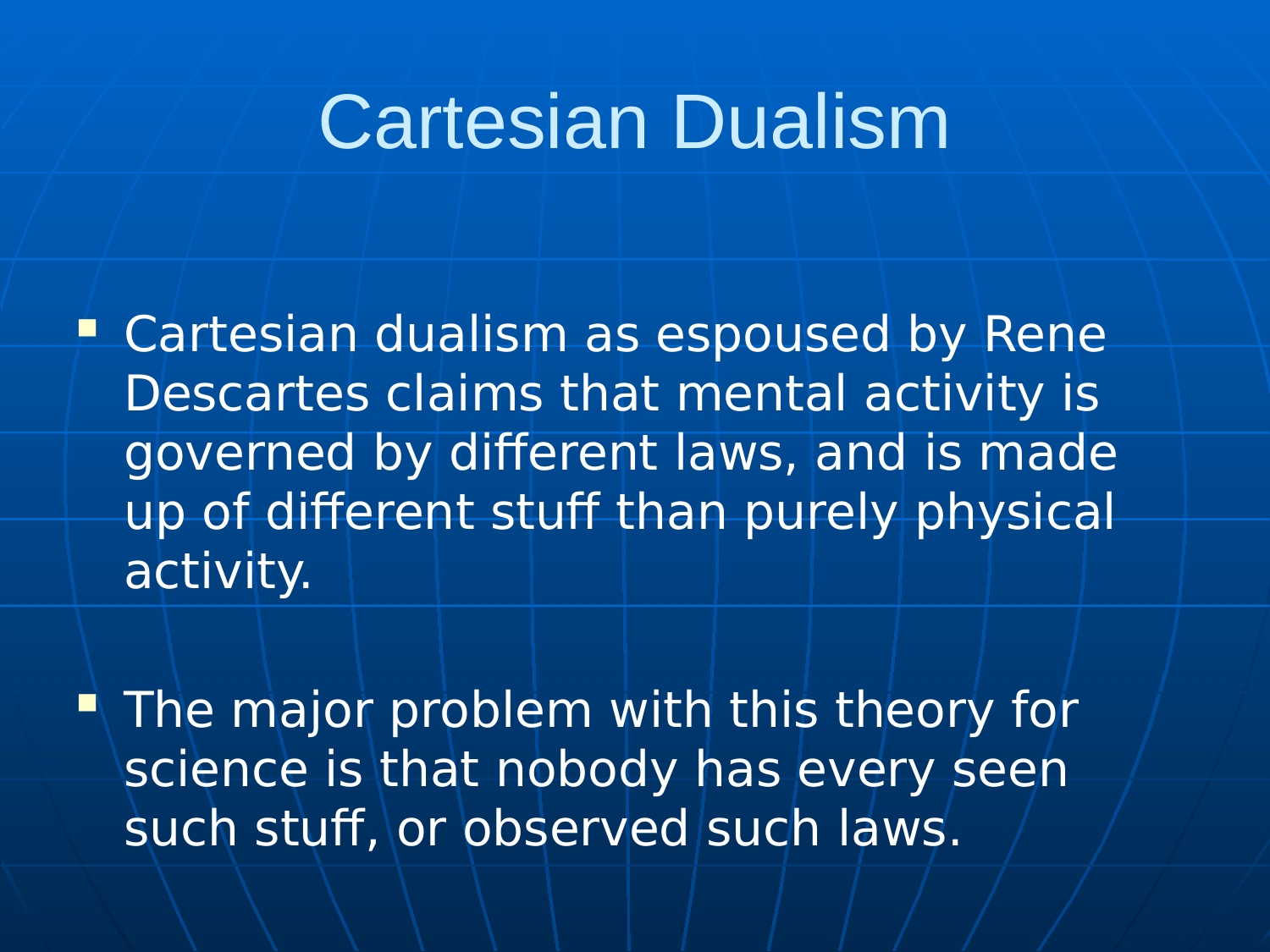

# Cartesian Dualism
Cartesian dualism as espoused by Rene Descartes claims that mental activity is governed by different laws, and is made up of different stuff than purely physical activity.

The major problem with this theory for science is that nobody has every seen such stuff, or observed such laws.